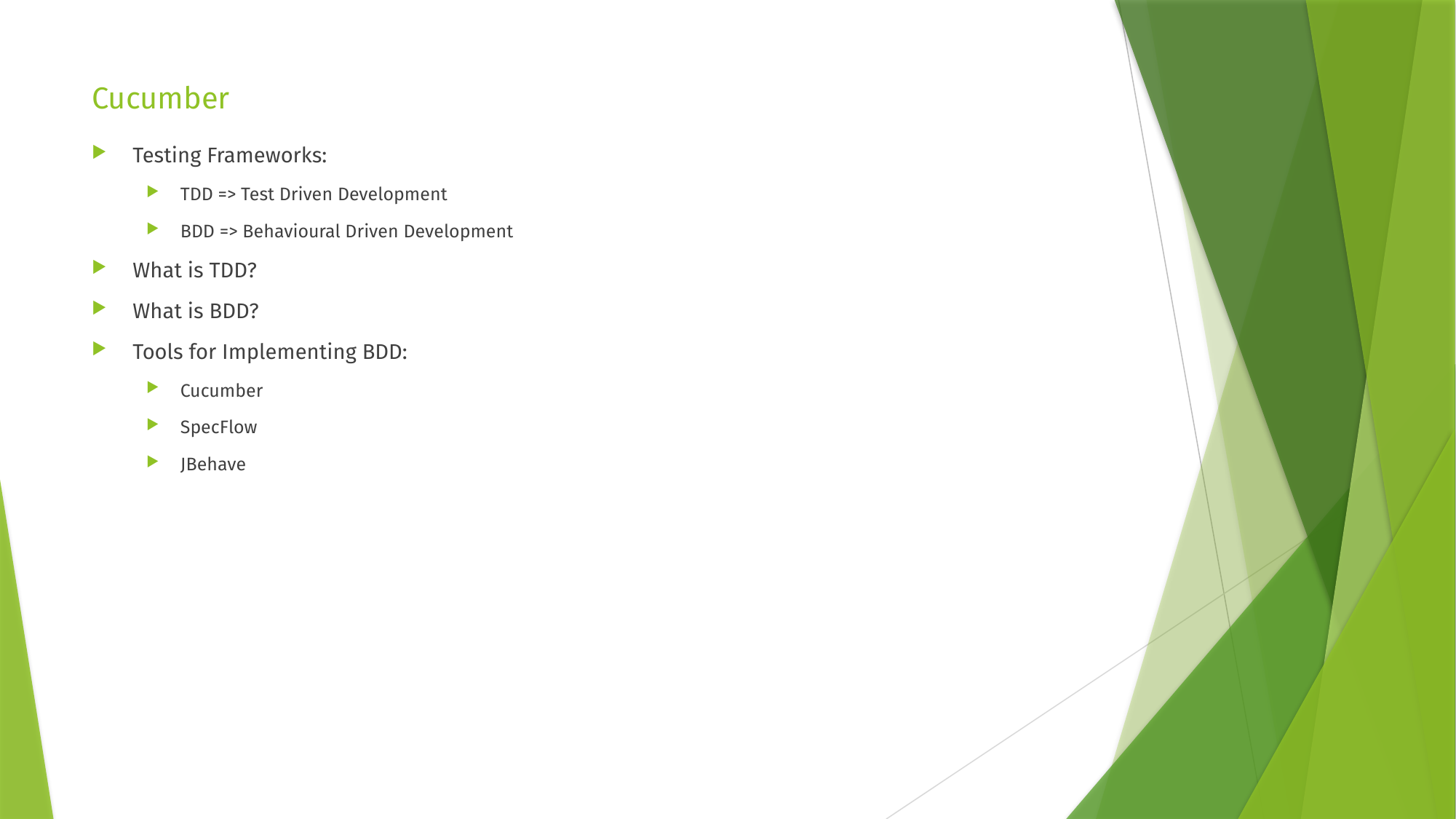

# Cucumber
Testing Frameworks:
TDD => Test Driven Development
BDD => Behavioural Driven Development
What is TDD?
What is BDD?
Tools for Implementing BDD:
Cucumber
SpecFlow
JBehave